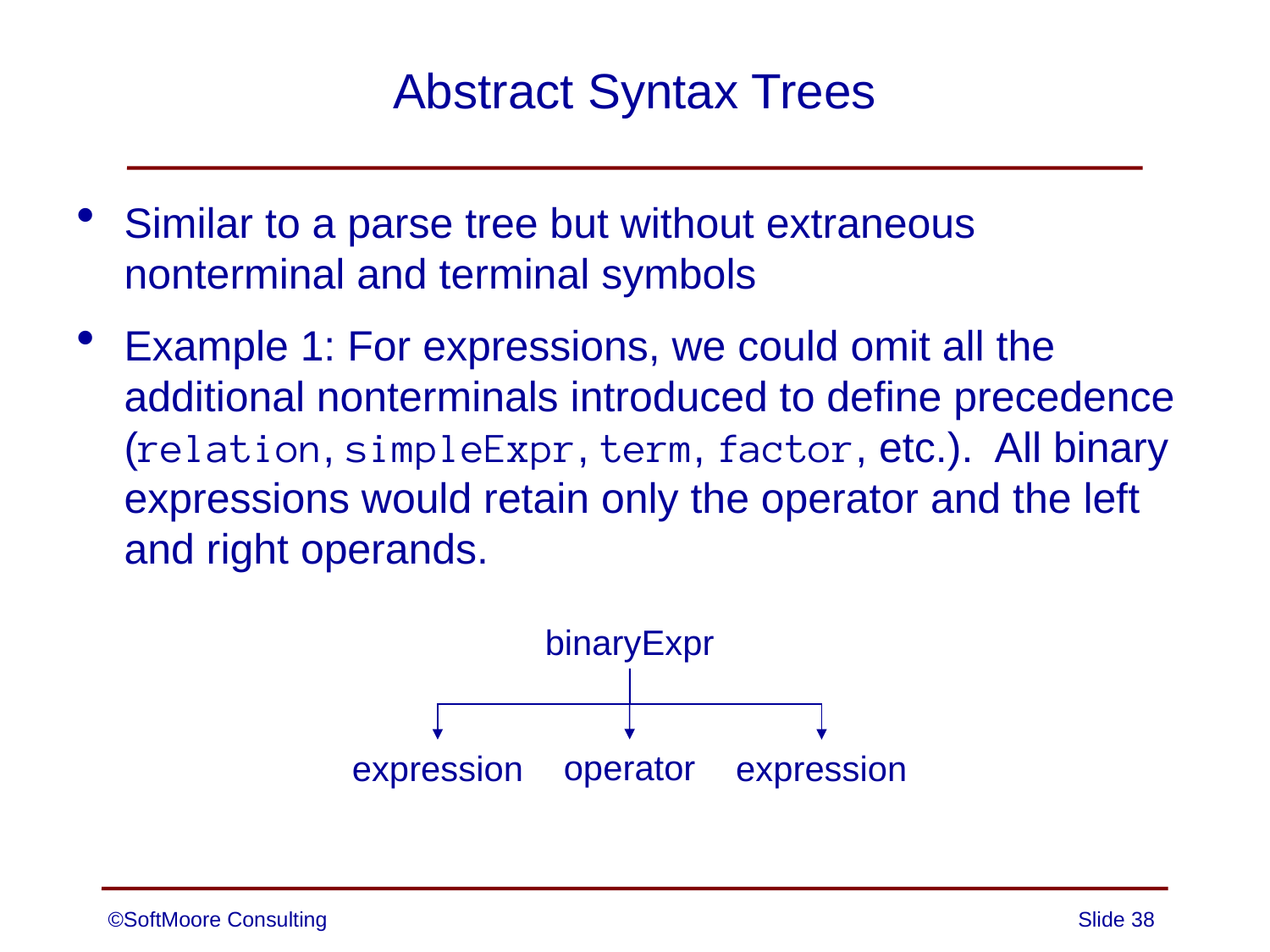

# Abstract Syntax Trees
Similar to a parse tree but without extraneous nonterminal and terminal symbols
Example 1: For expressions, we could omit all the additional nonterminals introduced to define precedence (relation, simpleExpr, term, factor, etc.).  All binary expressions would retain only the operator and the left and right operands.
binaryExpr
operator
expression
expression
©SoftMoore Consulting
Slide 38